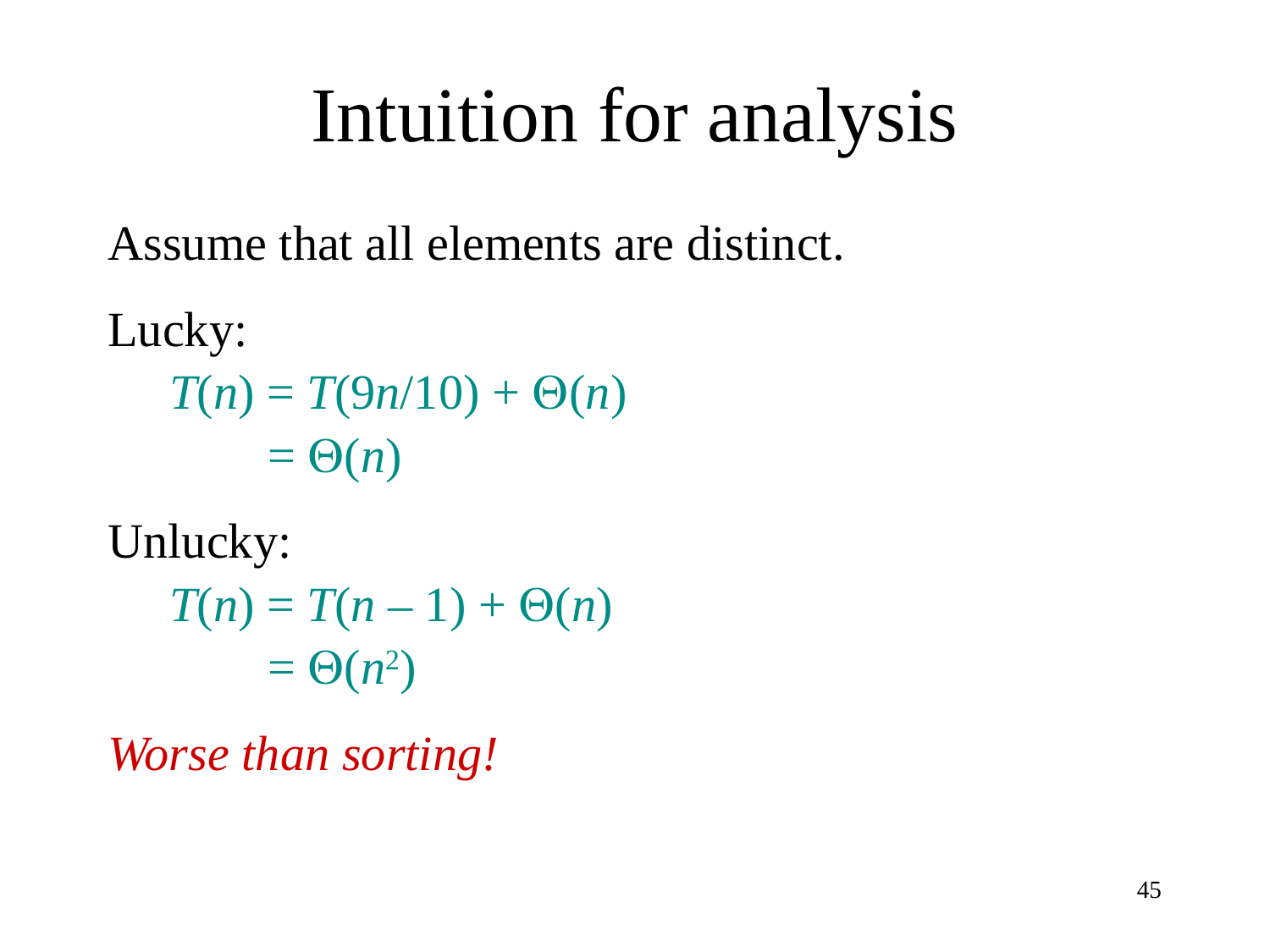

# Intuition for analysis
Assume that all elements are distinct.

Lucky:
     T(n) = T(9n/10) + Θ(n)
             = Θ(n)

Unlucky:
     T(n) = T(n – 1) + Θ(n)
             = Θ(n2)

Worse than sorting!
45